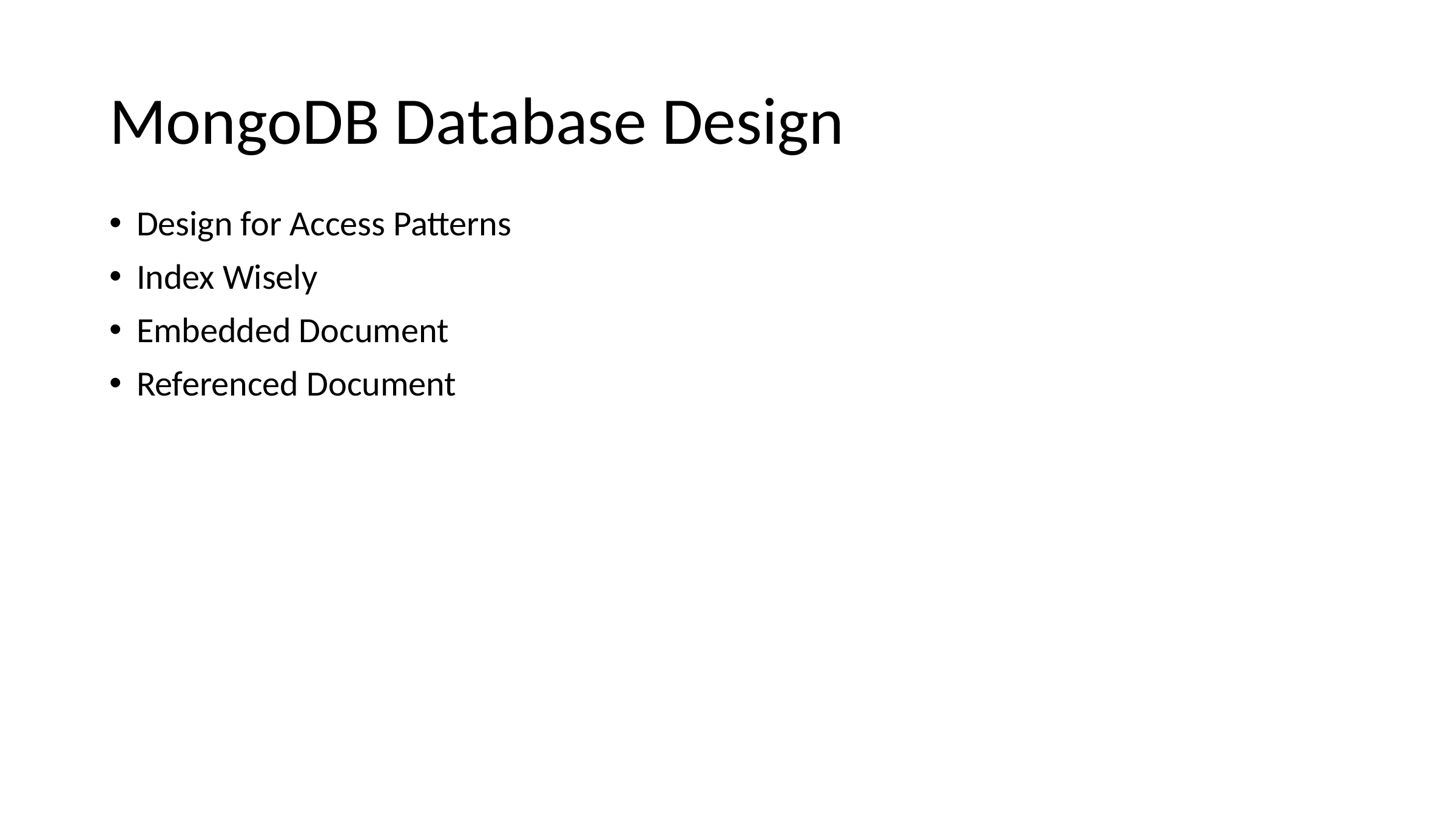

# MongoDB Database Design
Design for Access Patterns
Index Wisely
Embedded Document
Referenced Document